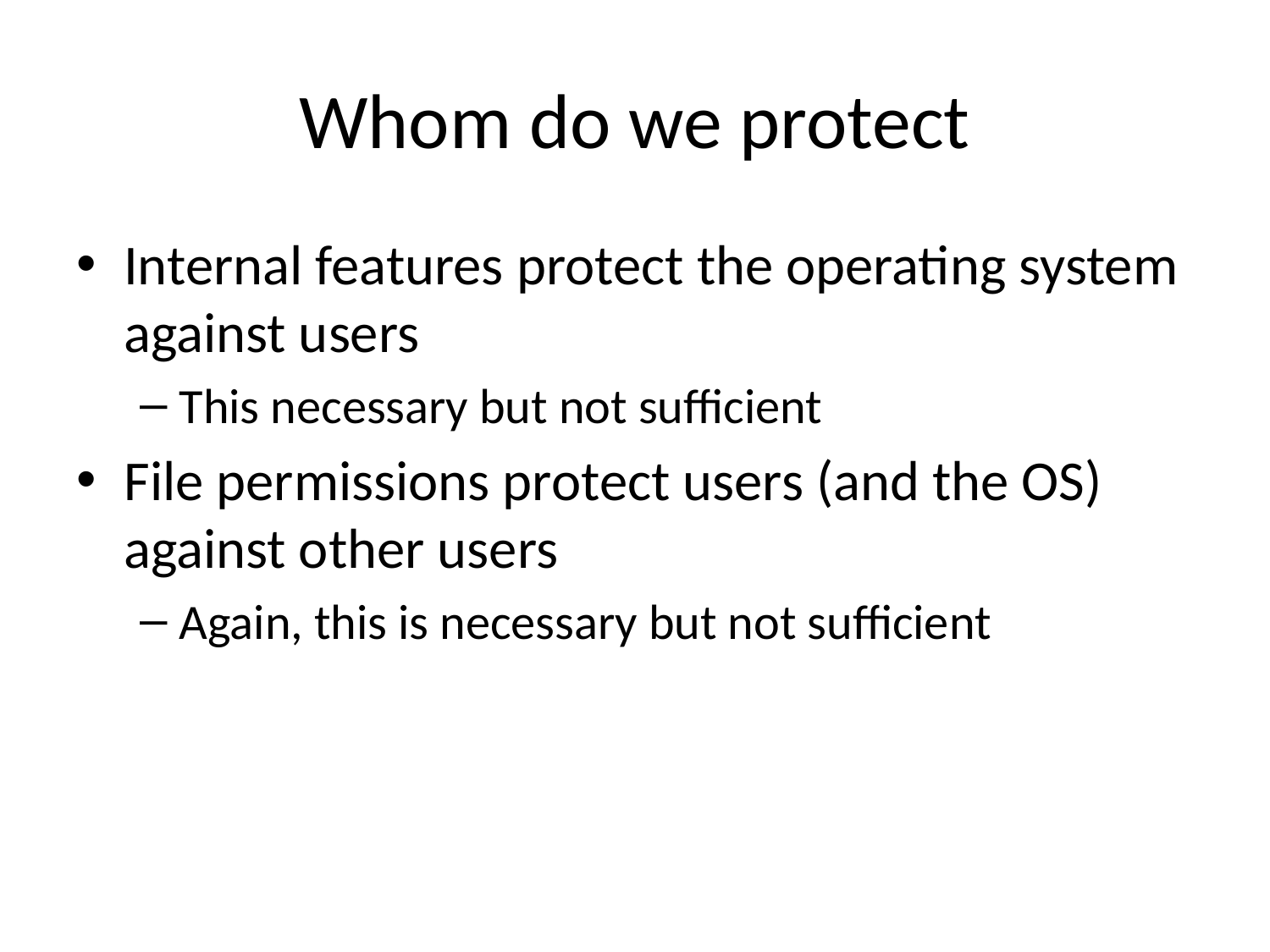

# Whom do we protect
Internal features protect the operating system against users
This necessary but not sufficient
File permissions protect users (and the OS) against other users
Again, this is necessary but not sufficient